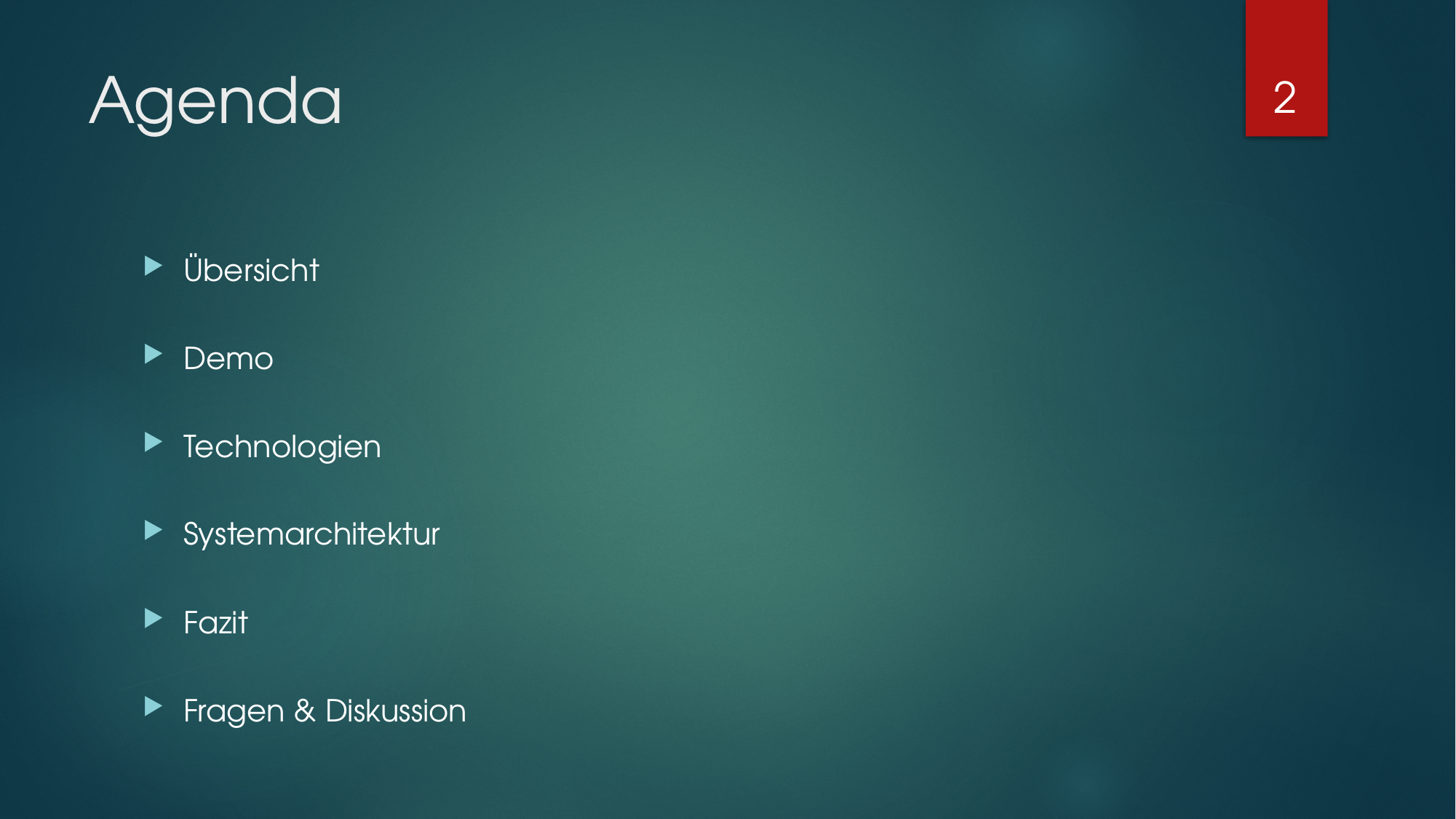

2
# Agenda
Übersicht
Demo
Technologien
Systemarchitektur
Fazit
Fragen & Diskussion